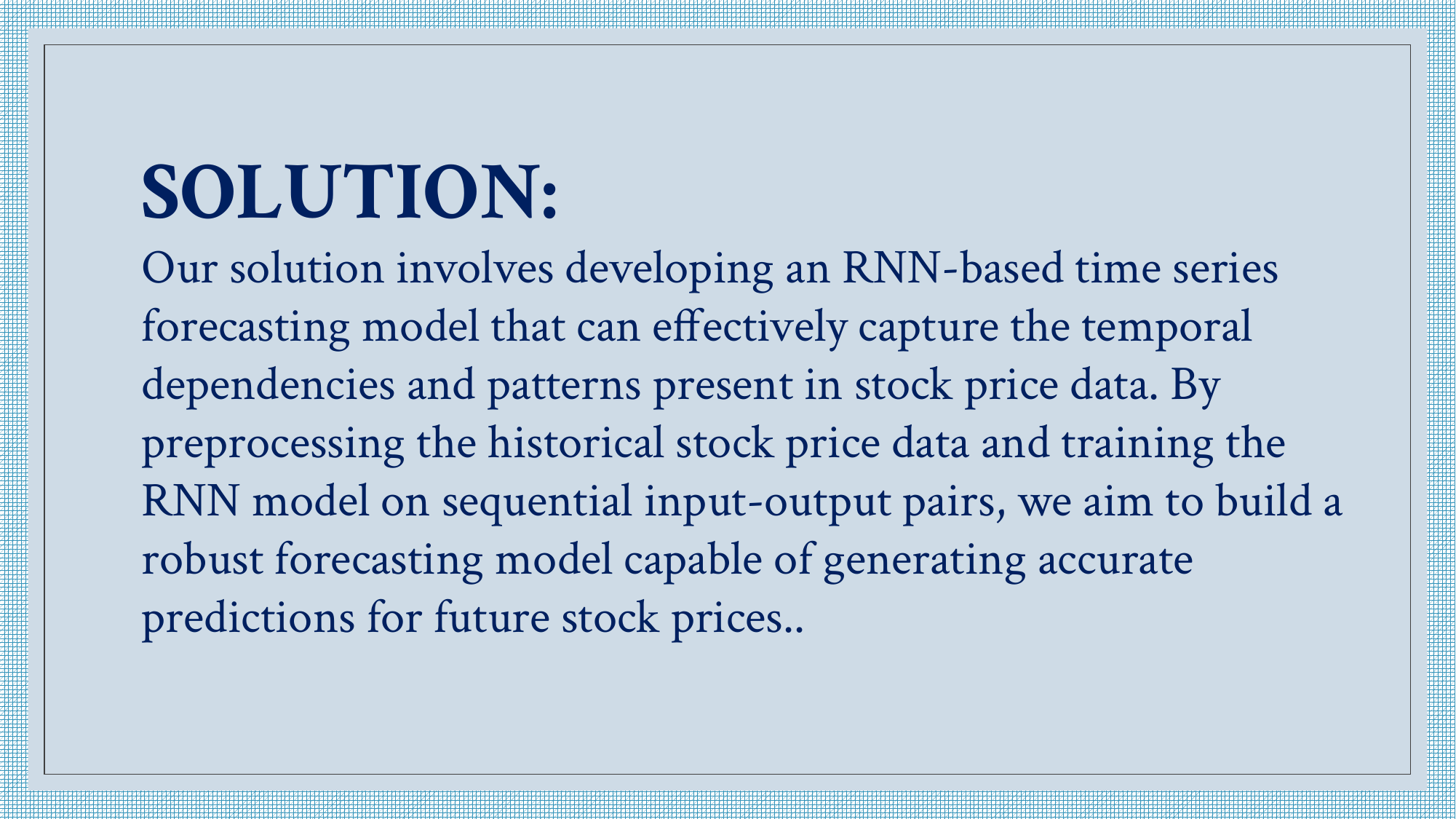

SOLUTION:
Our solution involves developing an RNN-based time series forecasting model that can effectively capture the temporal dependencies and patterns present in stock price data. By preprocessing the historical stock price data and training the RNN model on sequential input-output pairs, we aim to build a robust forecasting model capable of generating accurate predictions for future stock prices..